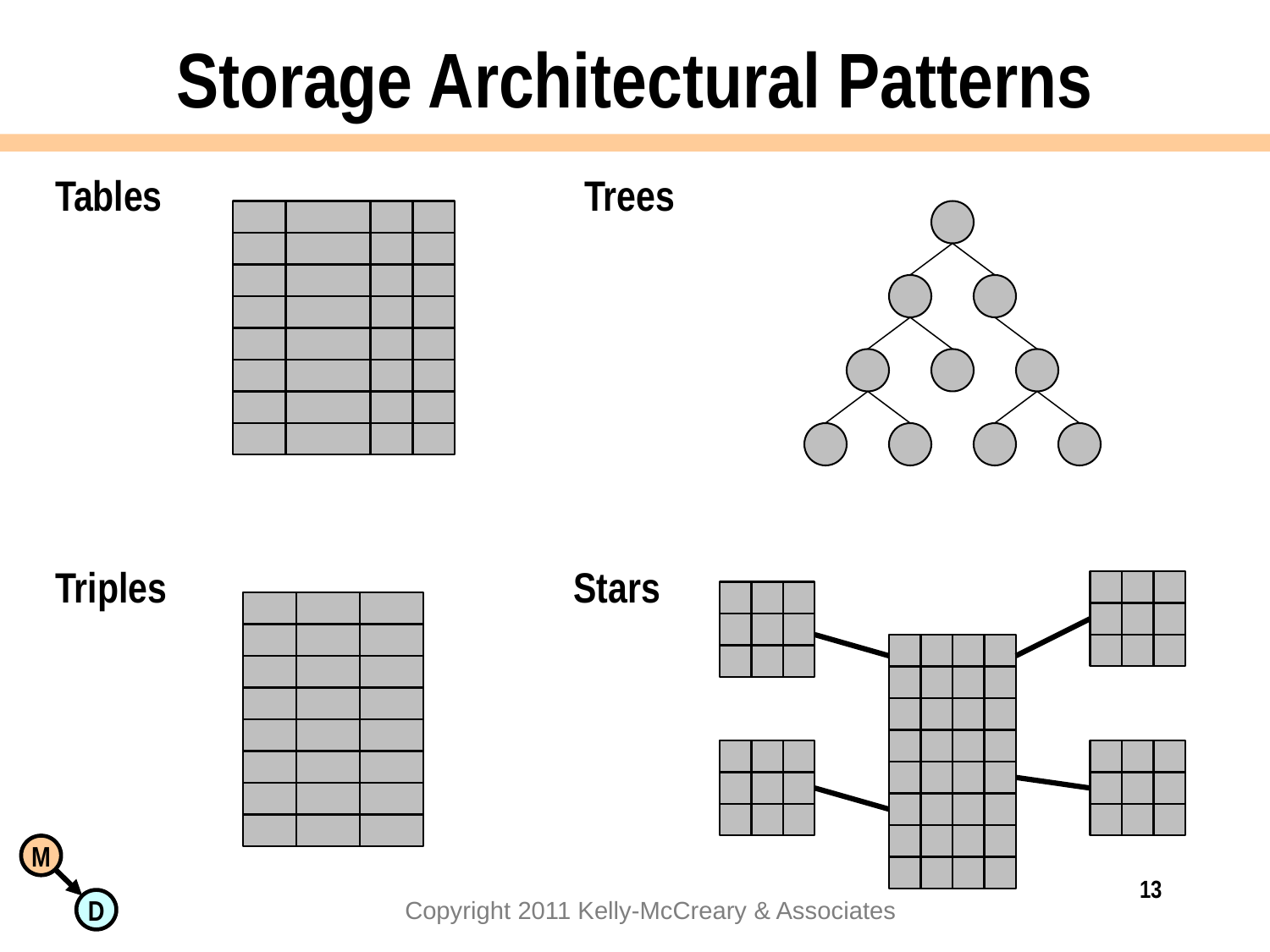

# Storage Architectural Patterns
Tables
Trees

Triples
Stars

13
Copyright 2011 Kelly-McCreary & Associates